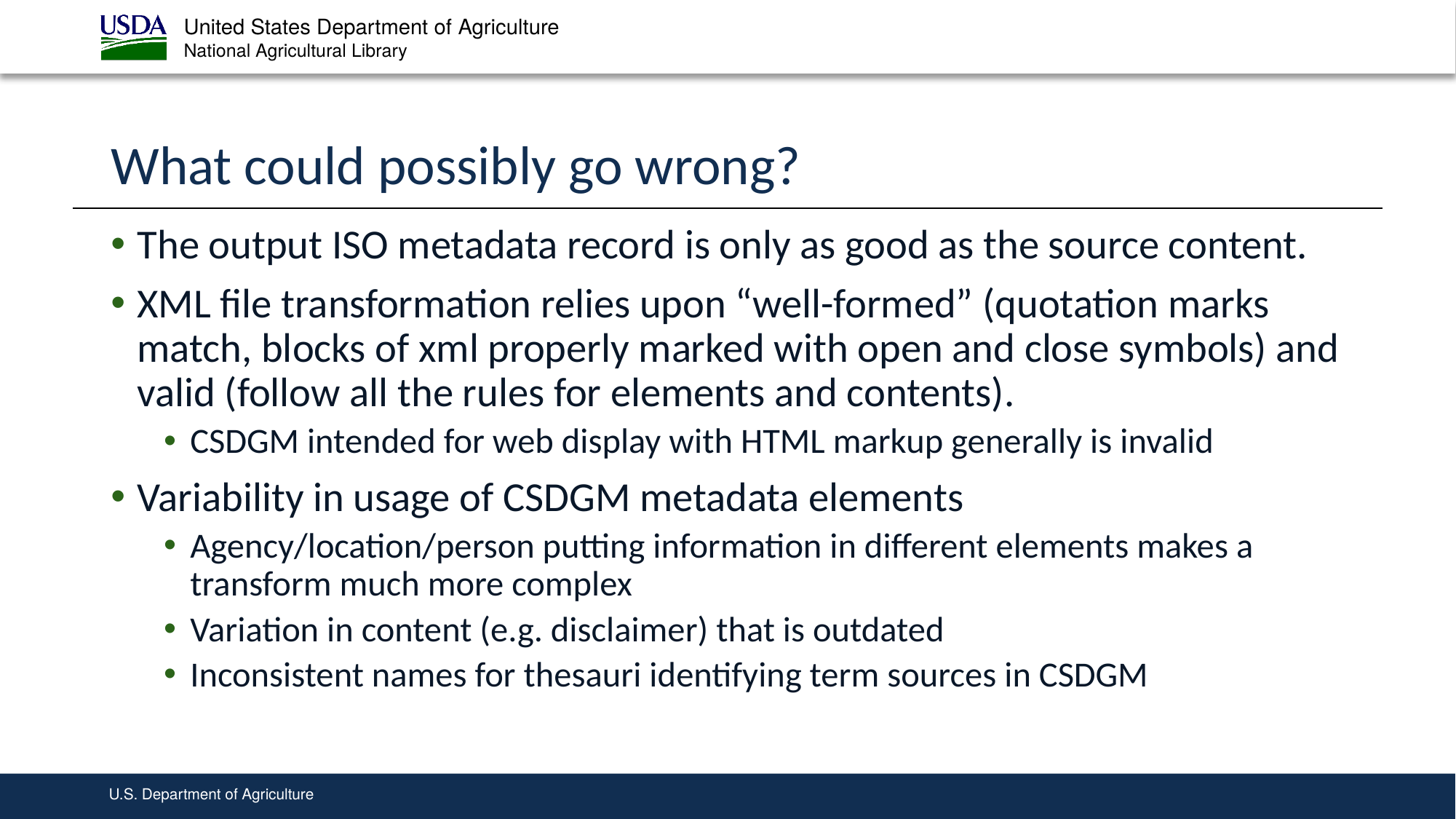

# What could possibly go wrong?
The output ISO metadata record is only as good as the source content.
XML file transformation relies upon “well-formed” (quotation marks match, blocks of xml properly marked with open and close symbols) and valid (follow all the rules for elements and contents).
CSDGM intended for web display with HTML markup generally is invalid
Variability in usage of CSDGM metadata elements
Agency/location/person putting information in different elements makes a transform much more complex
Variation in content (e.g. disclaimer) that is outdated
Inconsistent names for thesauri identifying term sources in CSDGM